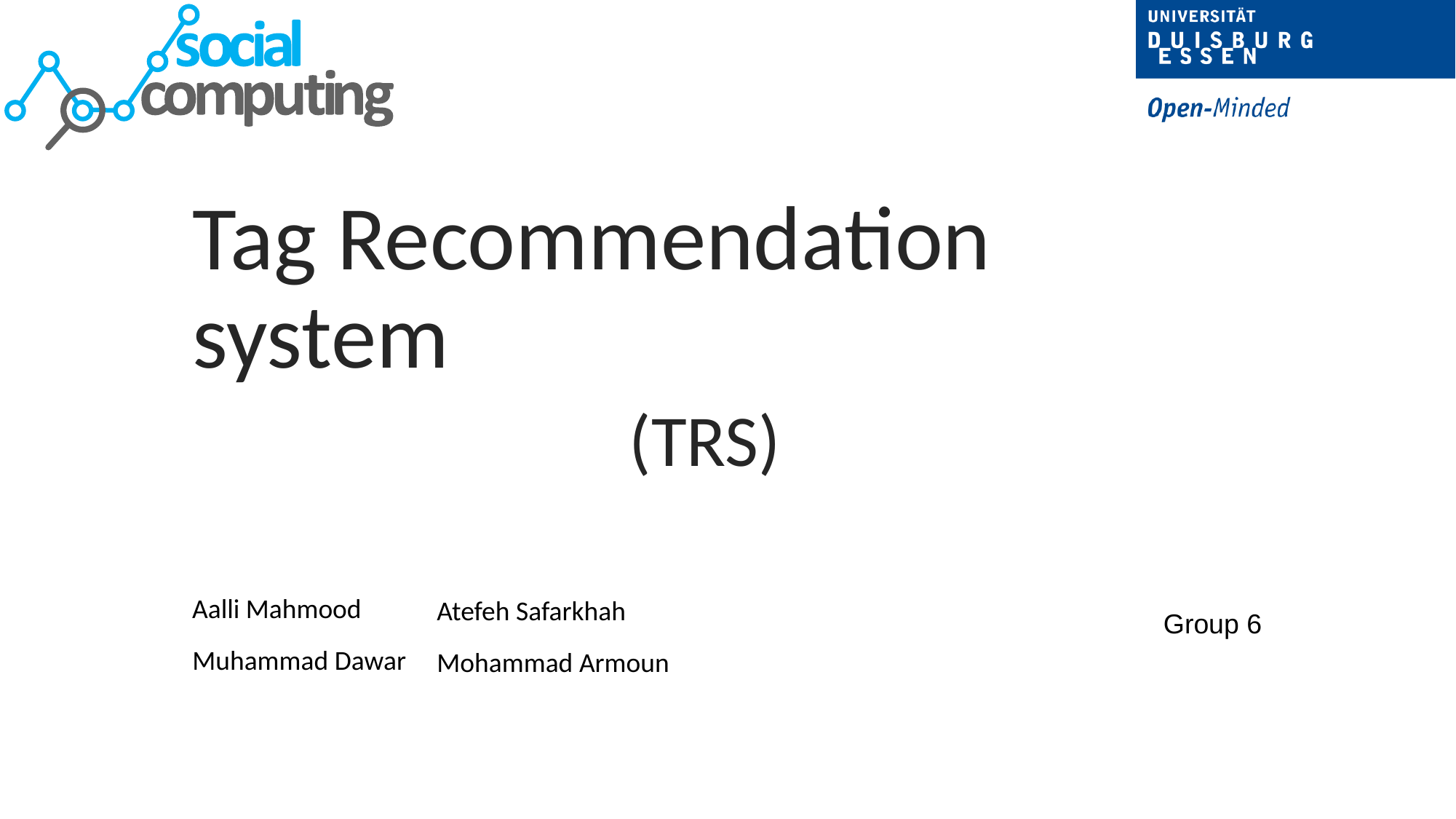

# Tag Recommendation system (TRS)
Aalli Mahmood
Atefeh Safarkhah
Group 6
Muhammad Dawar
Mohammad Armoun